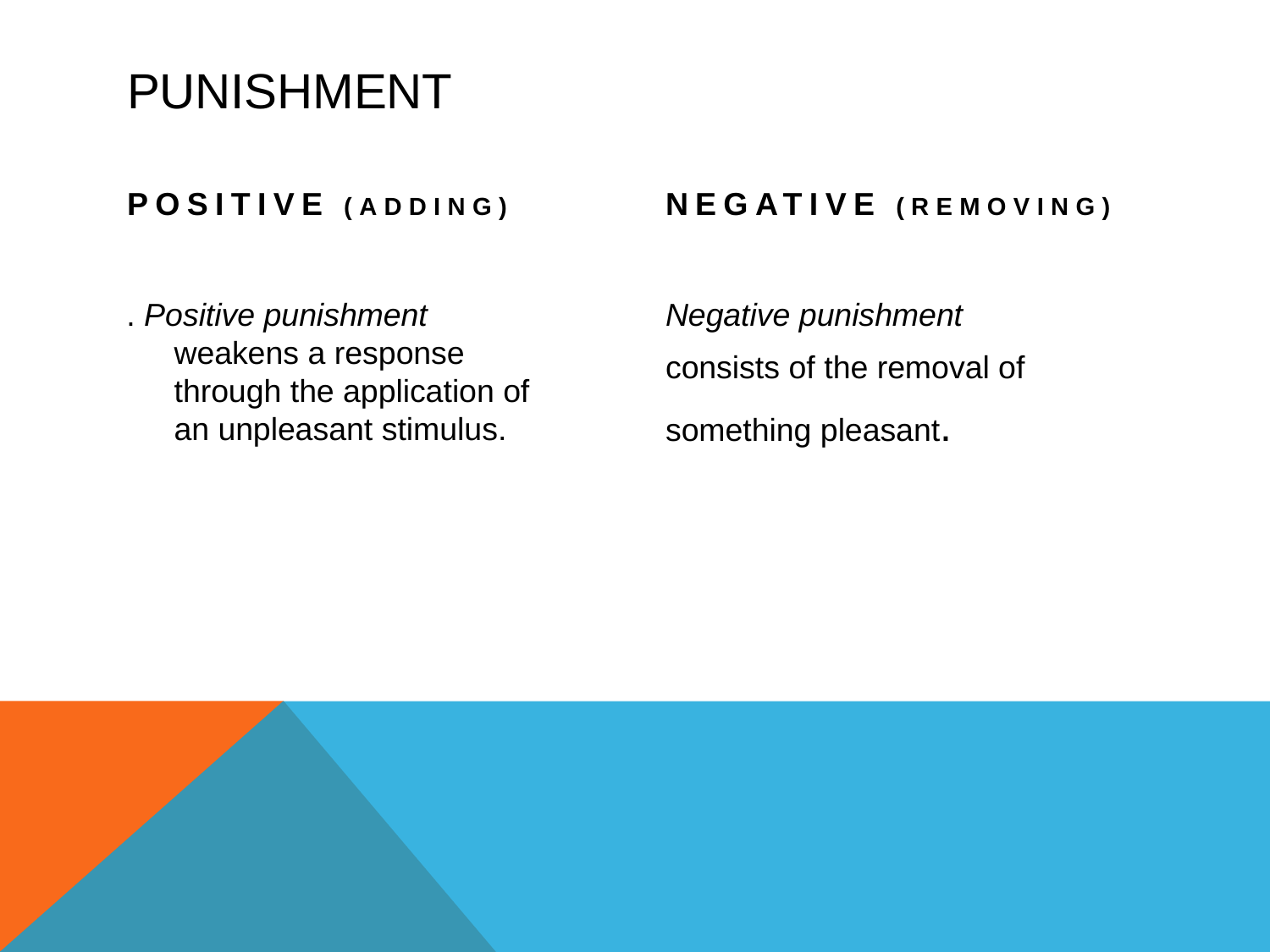

# punishment
Positive (adding)
Negative (removing)

. Positive punishment weakens a response through the application of an unpleasant stimulus.

Negative punishment
consists of the removal of
something pleasant.